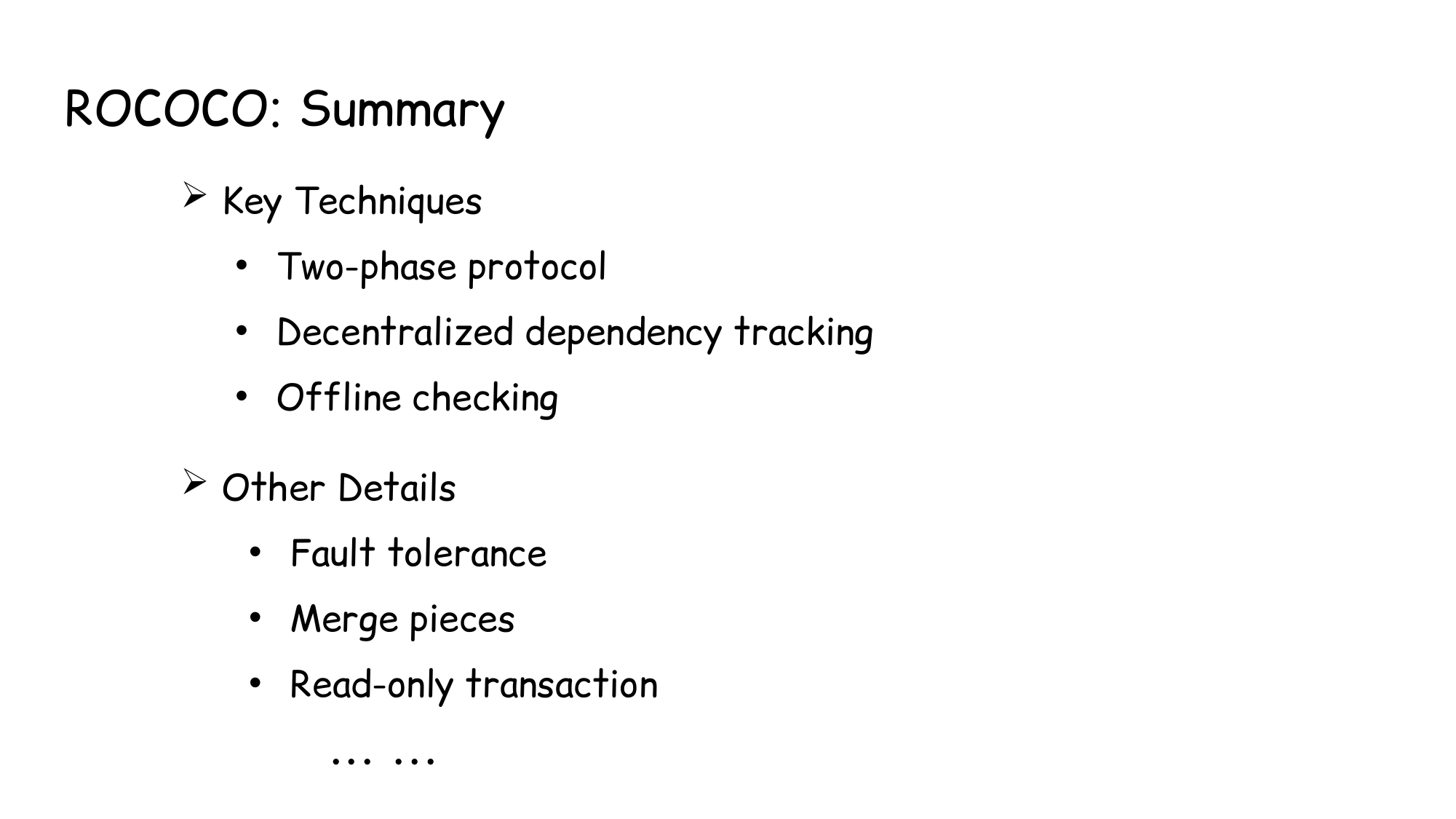

ROCOCO: Summary
Key Techniques
Two-phase protocol
Decentralized dependency tracking
Offline checking
Other Details
Fault tolerance
Merge pieces
Read-only transaction
     ... ...